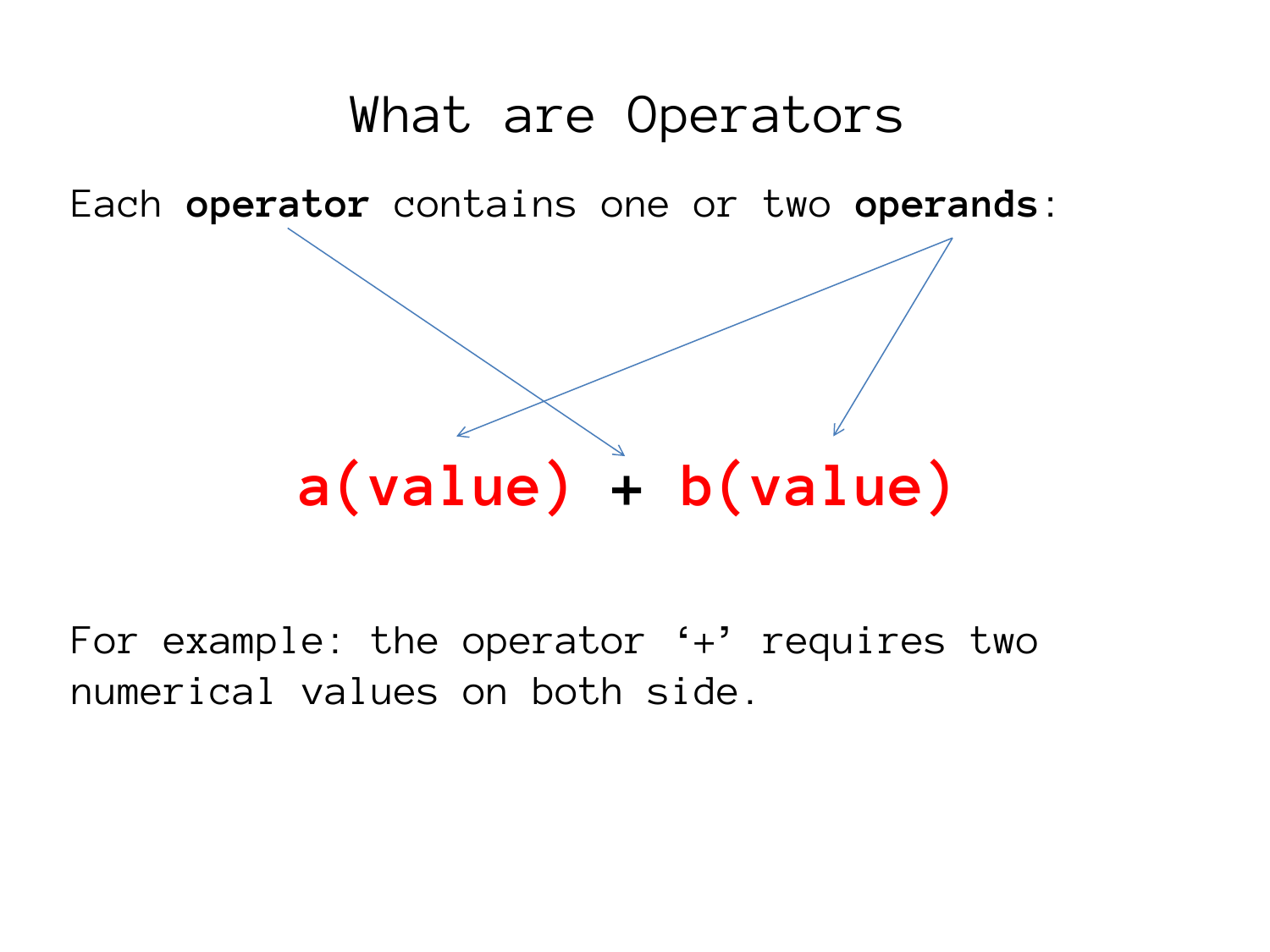

What are Operators
Each operator contains one or two operands:
a(value) + b(value)
For example: the operator ‘+’ requires two numerical values on both side.